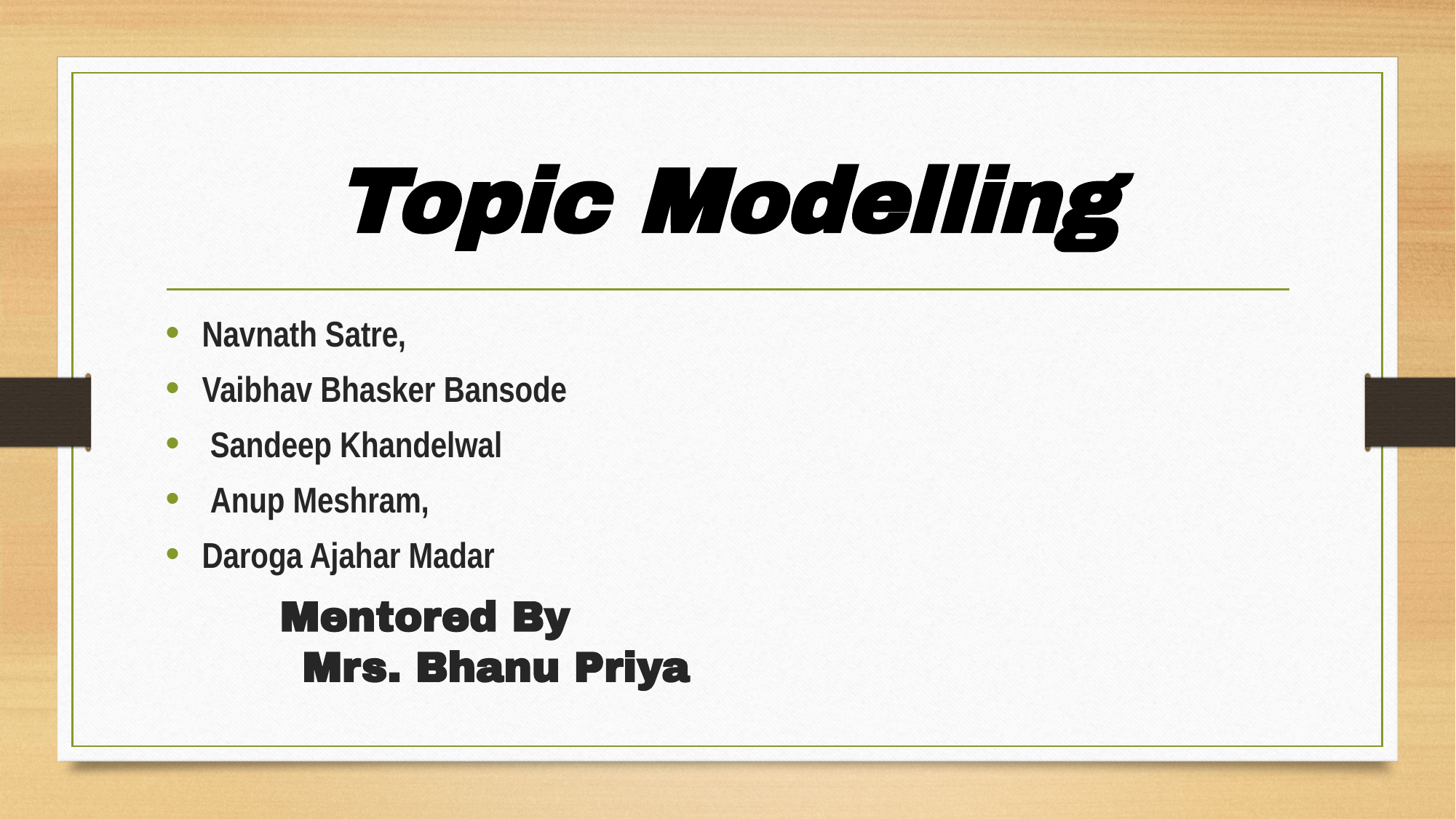

# Topic Modelling
Navnath Satre,
Vaibhav Bhasker Bansode
 Sandeep Khandelwal
 Anup Meshram,
Daroga Ajahar Madar
												    Mentored By
					   							 Mrs. Bhanu Priya